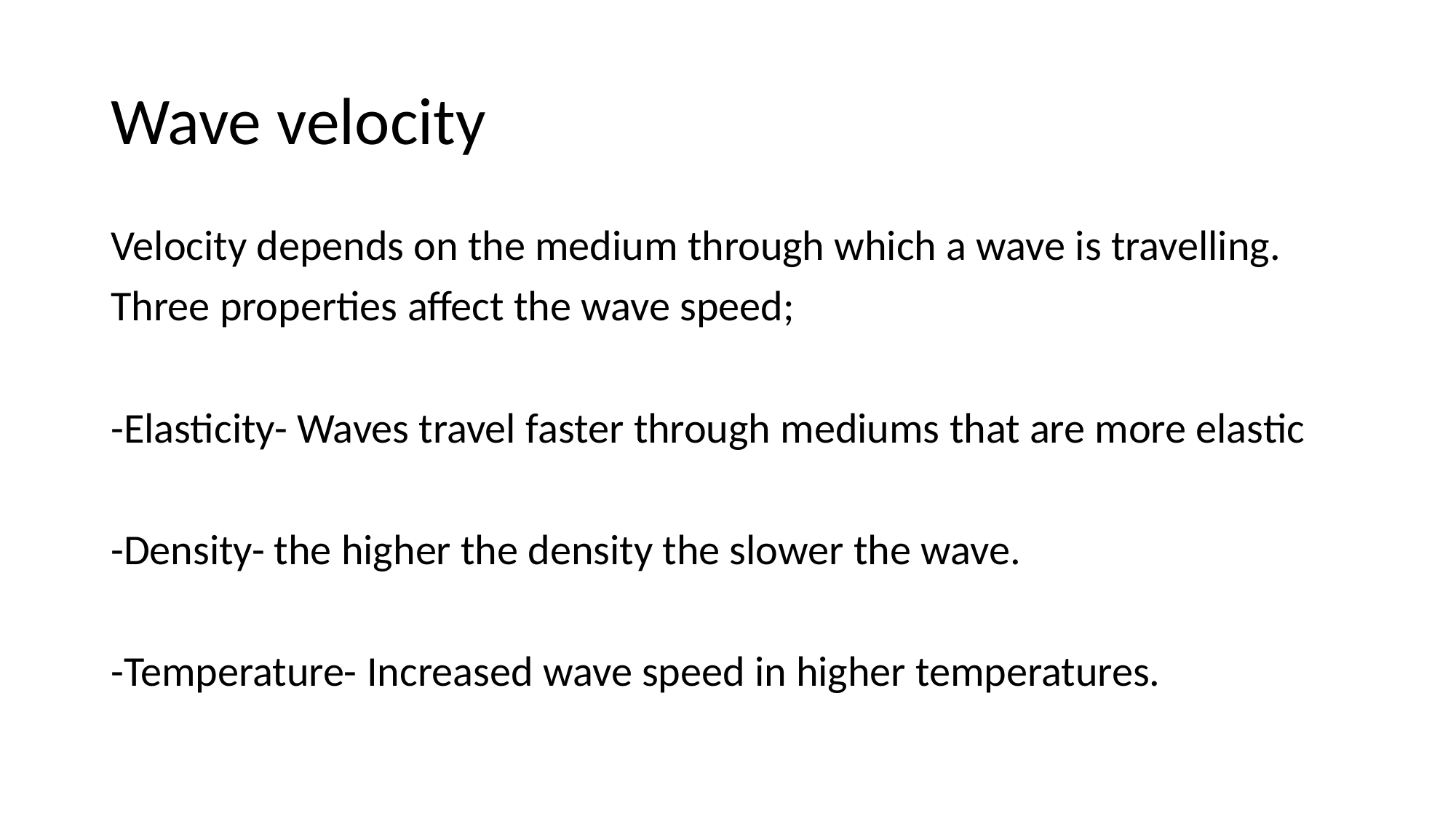

# Wave velocity
Velocity depends on the medium through which a wave is travelling.
Three properties affect the wave speed;

-Elasticity- Waves travel faster through mediums that are more elastic

-Density- the higher the density the slower the wave.

-Temperature- Increased wave speed in higher temperatures.